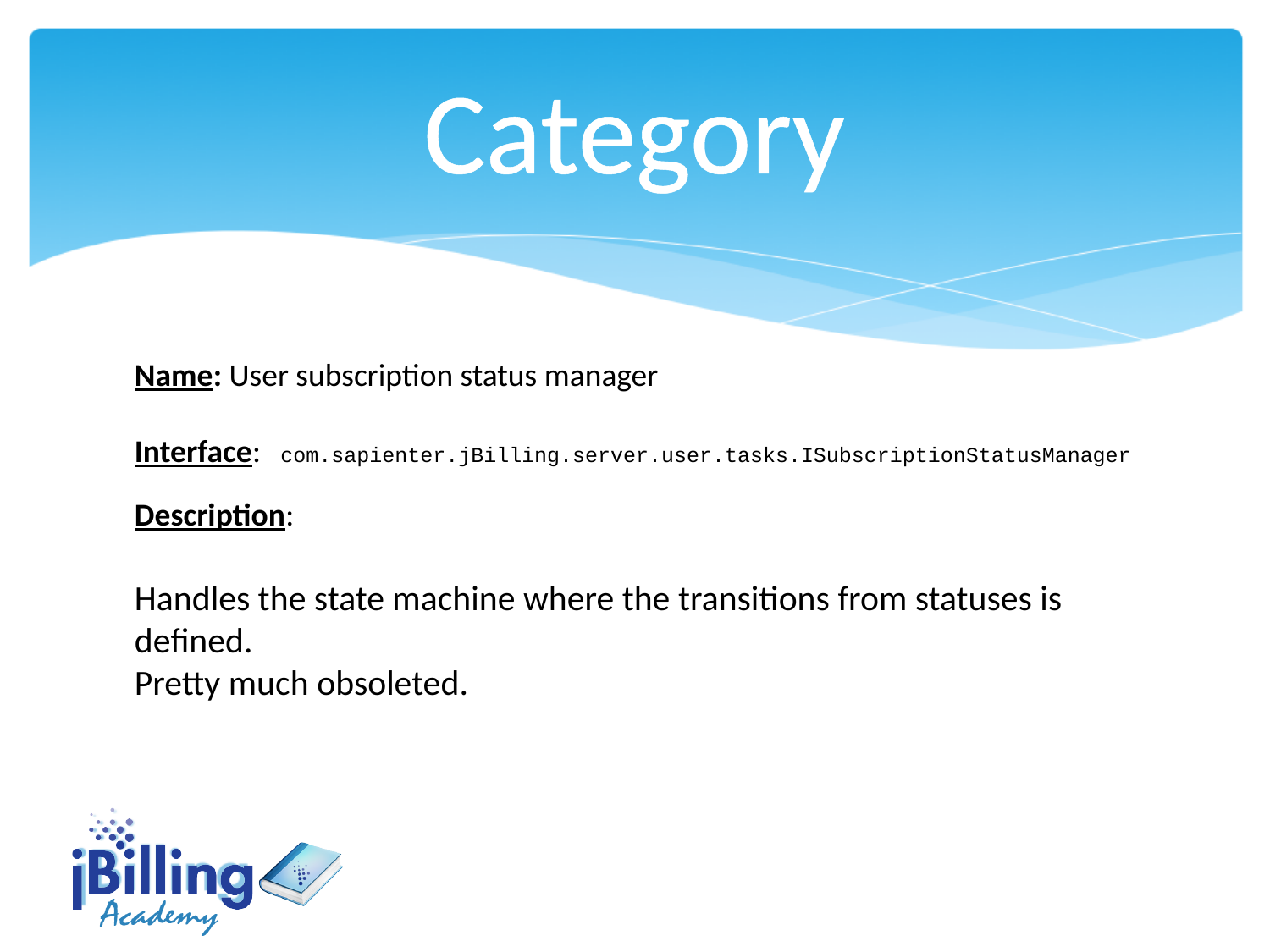

Category
Name: User subscription status manager
Interface:  com.sapienter.jBilling.server.user.tasks.ISubscriptionStatusManager

Description:

Handles the state machine where the transitions from statuses is defined.
Pretty much obsoleted.